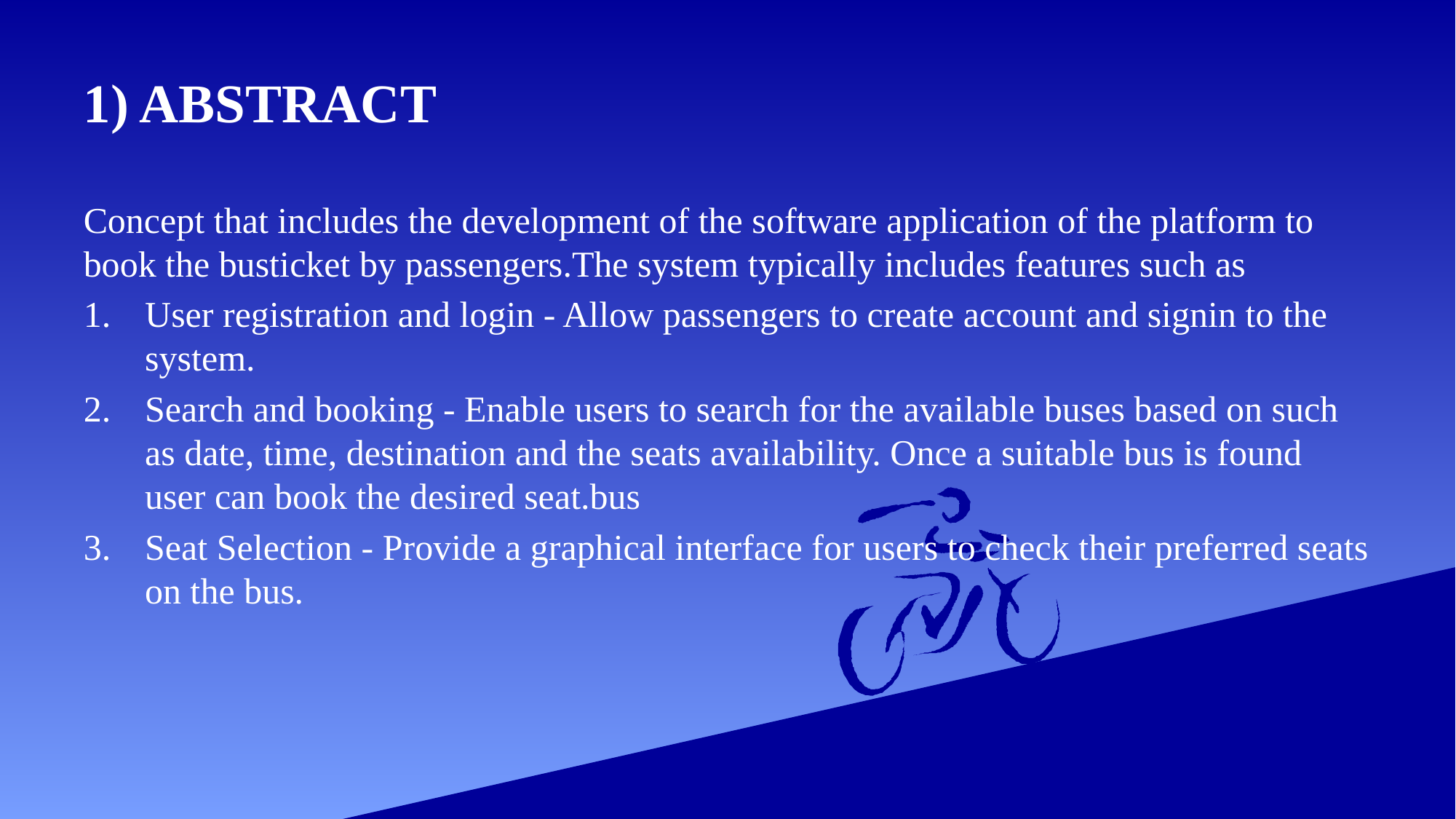

# 1) ABSTRACT
Concept that includes the development of the software application of the platform to book the busticket by passengers.The system typically includes features such as
User registration and login - Allow passengers to create account and signin to the system.
Search and booking - Enable users to search for the available buses based on such as date, time, destination and the seats availability. Once a suitable bus is found user can book the desired seat.bus
Seat Selection - Provide a graphical interface for users to check their preferred seats on the bus.